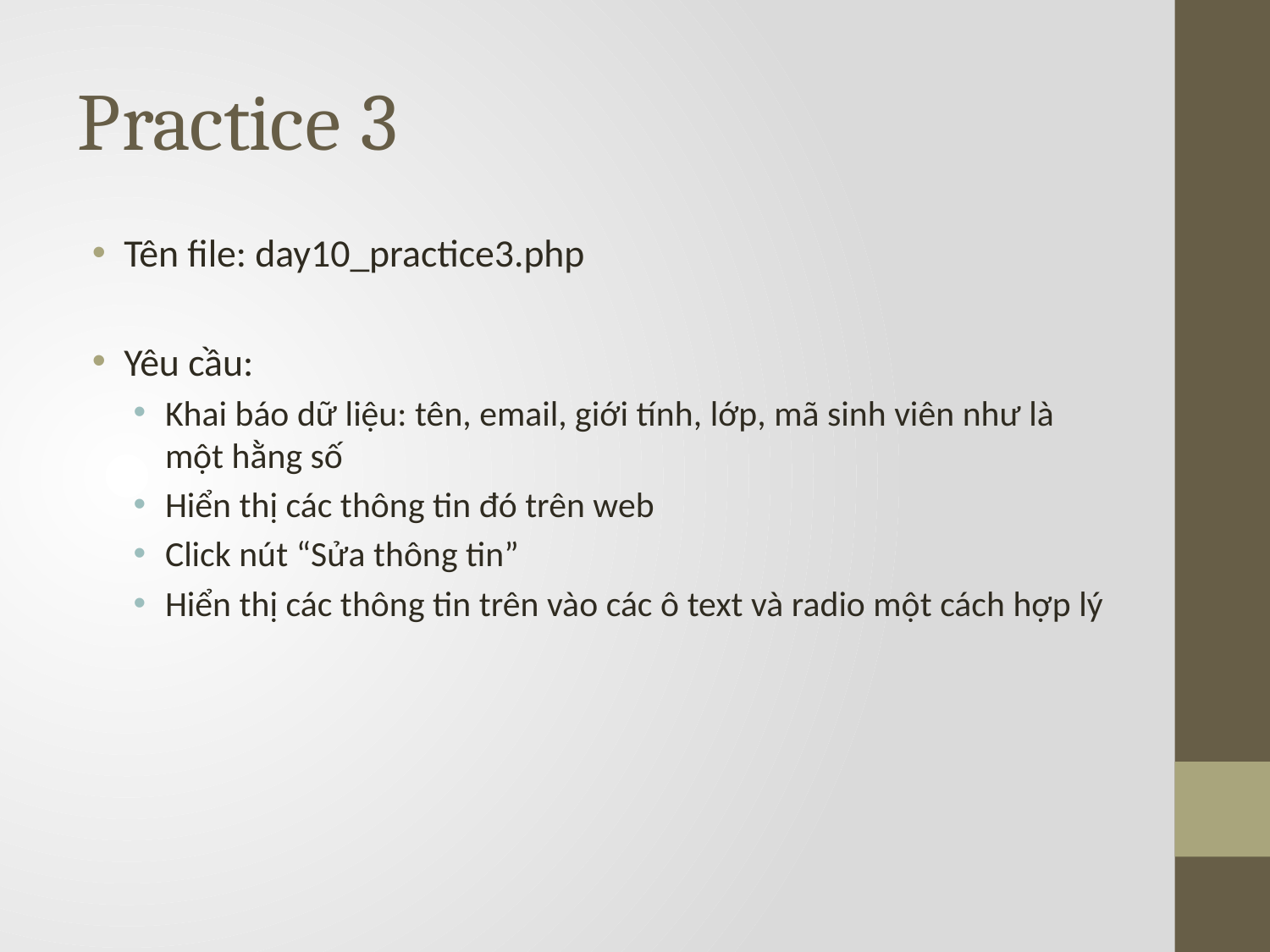

# Practice 3
Tên file: day10_practice3.php

Yêu cầu:
Khai báo dữ liệu: tên, email, giới tính, lớp, mã sinh viên như là một hằng số
Hiển thị các thông tin đó trên web
Click nút “Sửa thông tin”
Hiển thị các thông tin trên vào các ô text và radio một cách hợp lý